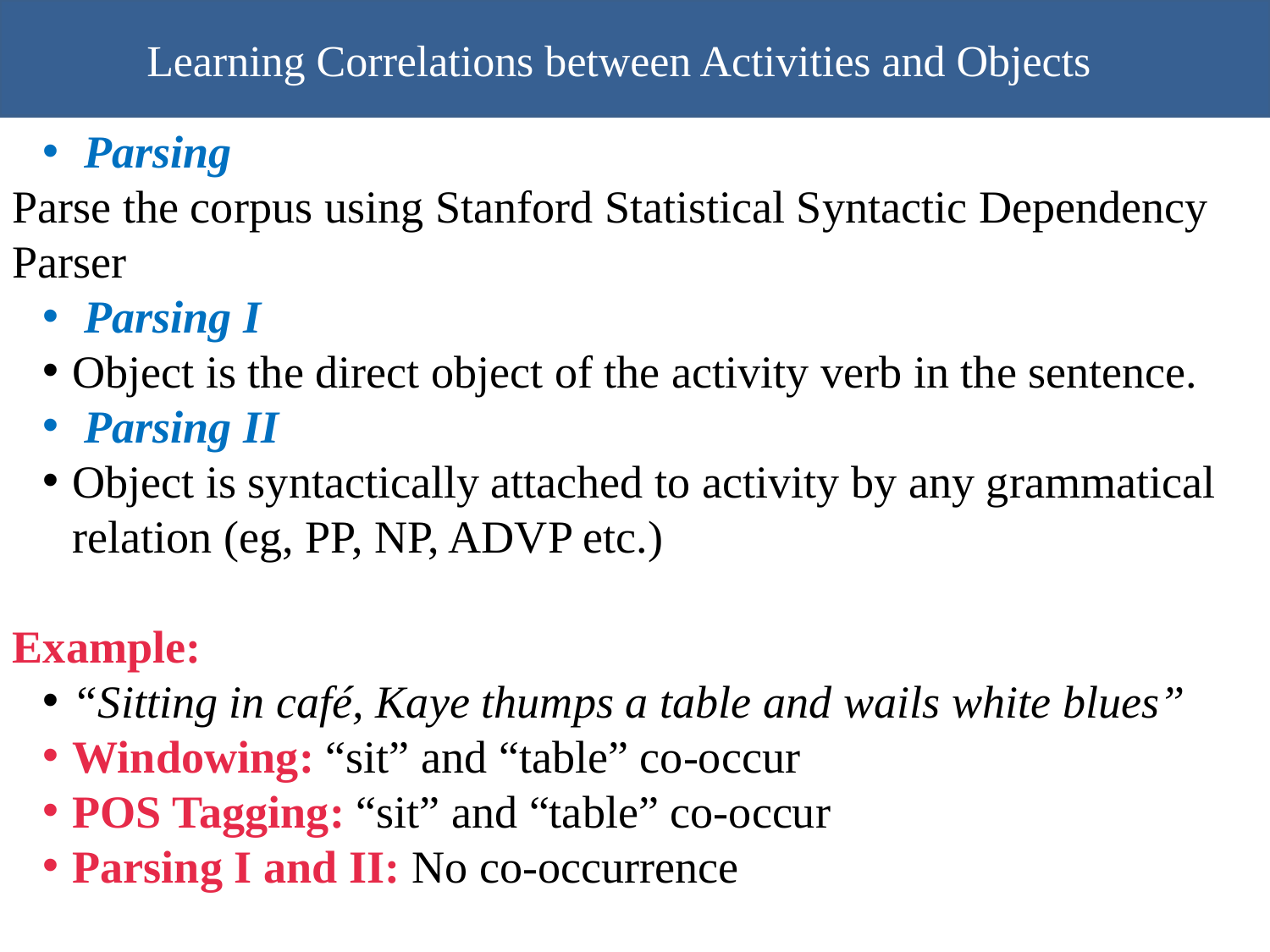

18
Learning Correlations between Activities and Objects
 Parsing
Parse the corpus using Stanford Statistical Syntactic Dependency Parser
 Parsing I
Object is the direct object of the activity verb in the sentence.
 Parsing II
Object is syntactically attached to activity by any grammatical relation (eg, PP, NP, ADVP etc.)

Example:
“Sitting in café, Kaye thumps a table and wails white blues”
Windowing: “sit” and “table” co-occur
POS Tagging: “sit” and “table” co-occur
Parsing I and II: No co-occurrence